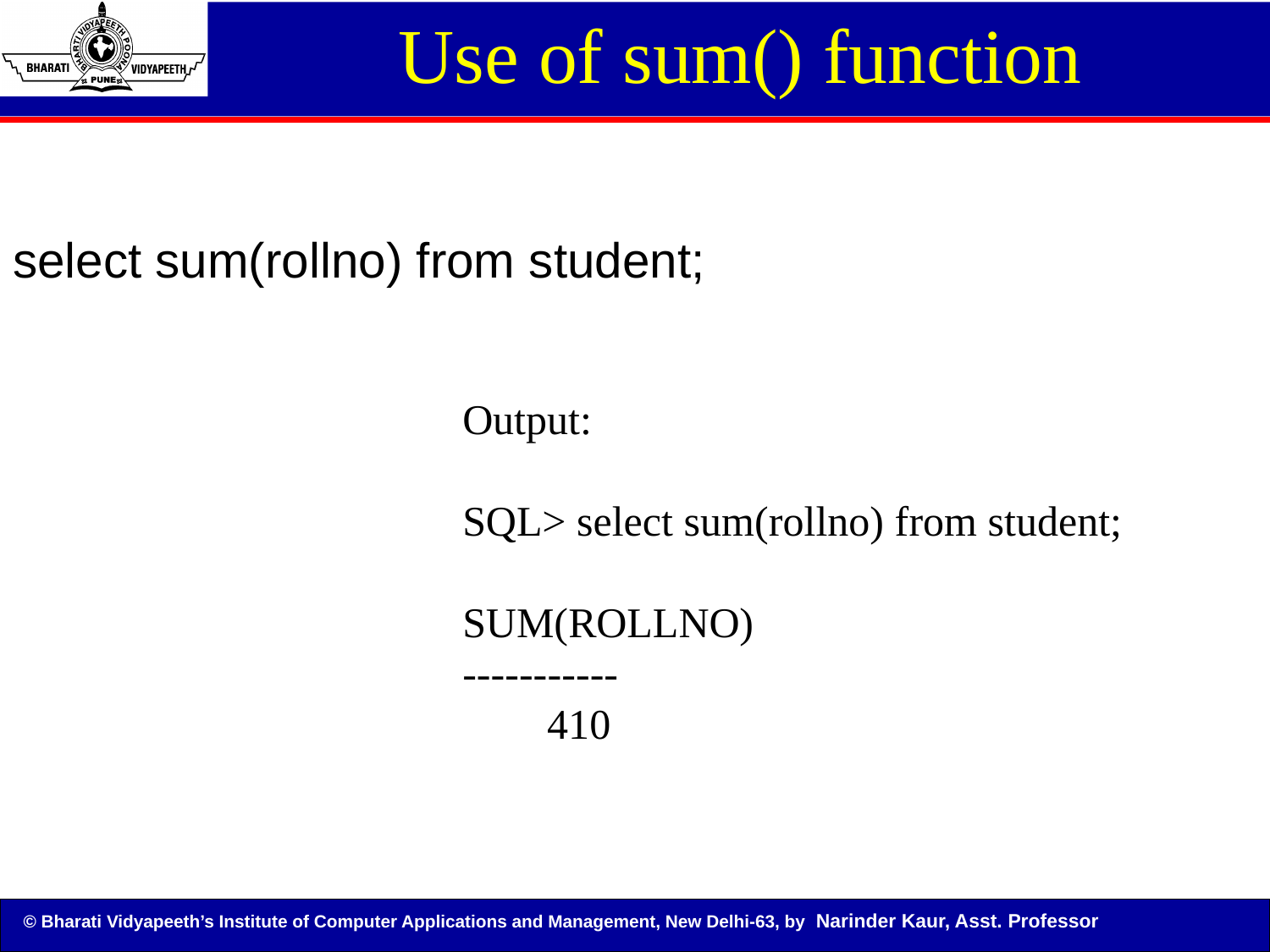

Use of sum() function
select sum(rollno) from student;
Output:

SQL> select sum(rollno) from student;

SUM(ROLLNO)
-----------
        410